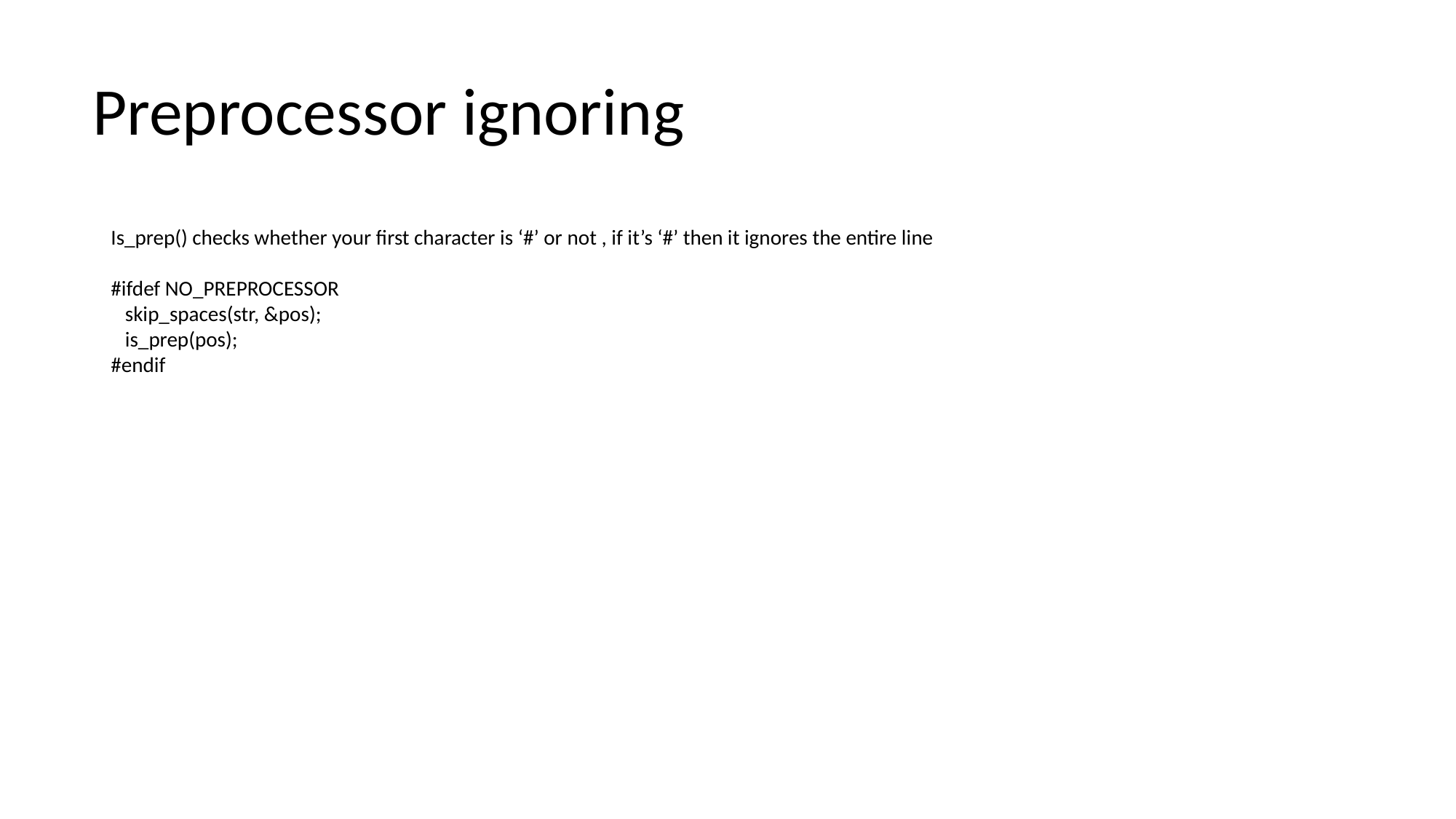

# Preprocessor ignoring
Is_prep() checks whether your first character is ‘#’ or not , if it’s ‘#’ then it ignores the entire line
#ifdef NO_PREPROCESSOR
   skip_spaces(str, &pos);
   is_prep(pos);
#endif